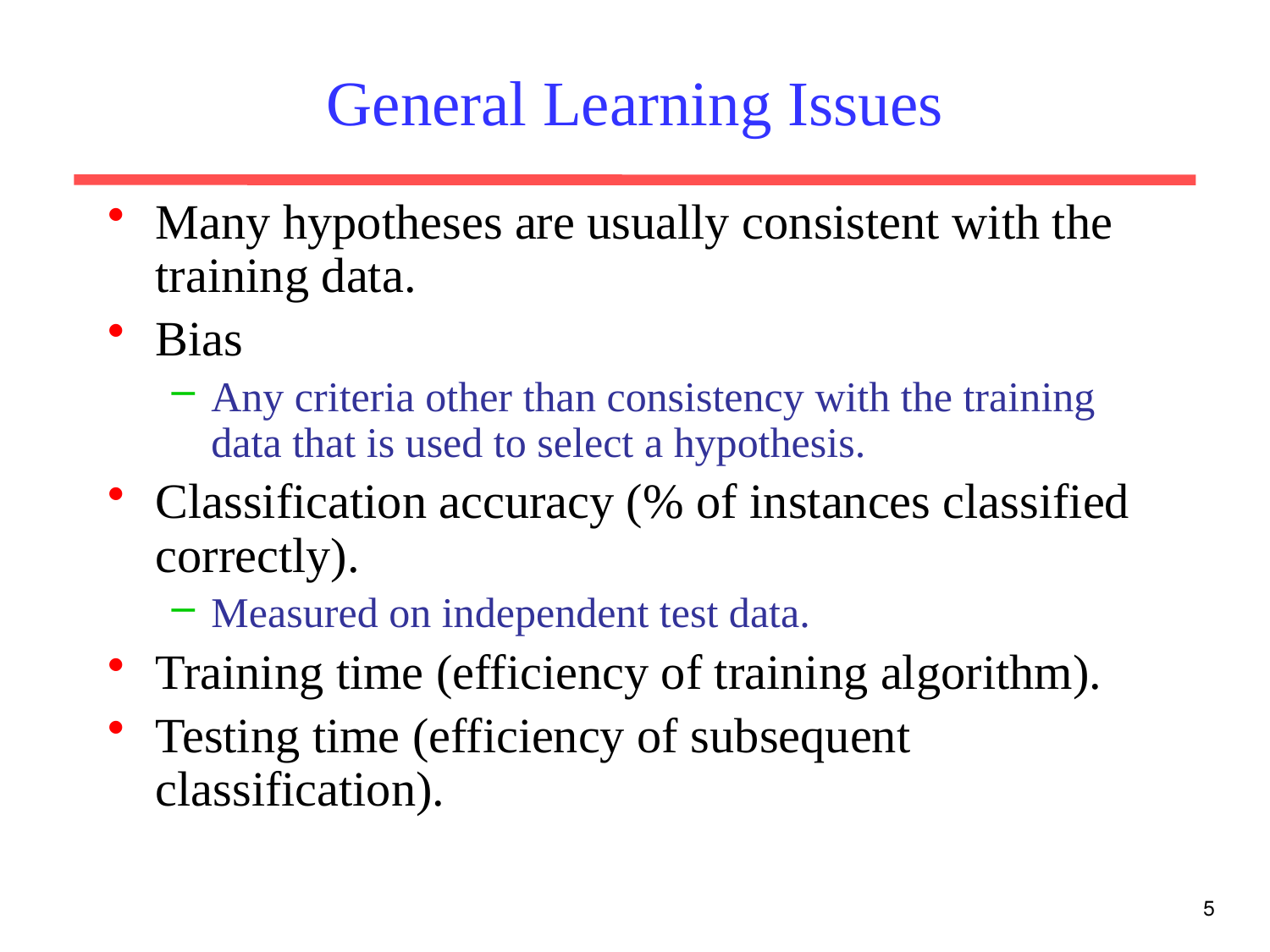

# General Learning Issues
Many hypotheses are usually consistent with the training data.
Bias
Any criteria other than consistency with the training data that is used to select a hypothesis.
Classification accuracy (% of instances classified correctly).
Measured on independent test data.
Training time (efficiency of training algorithm).
Testing time (efficiency of subsequent classification).
5